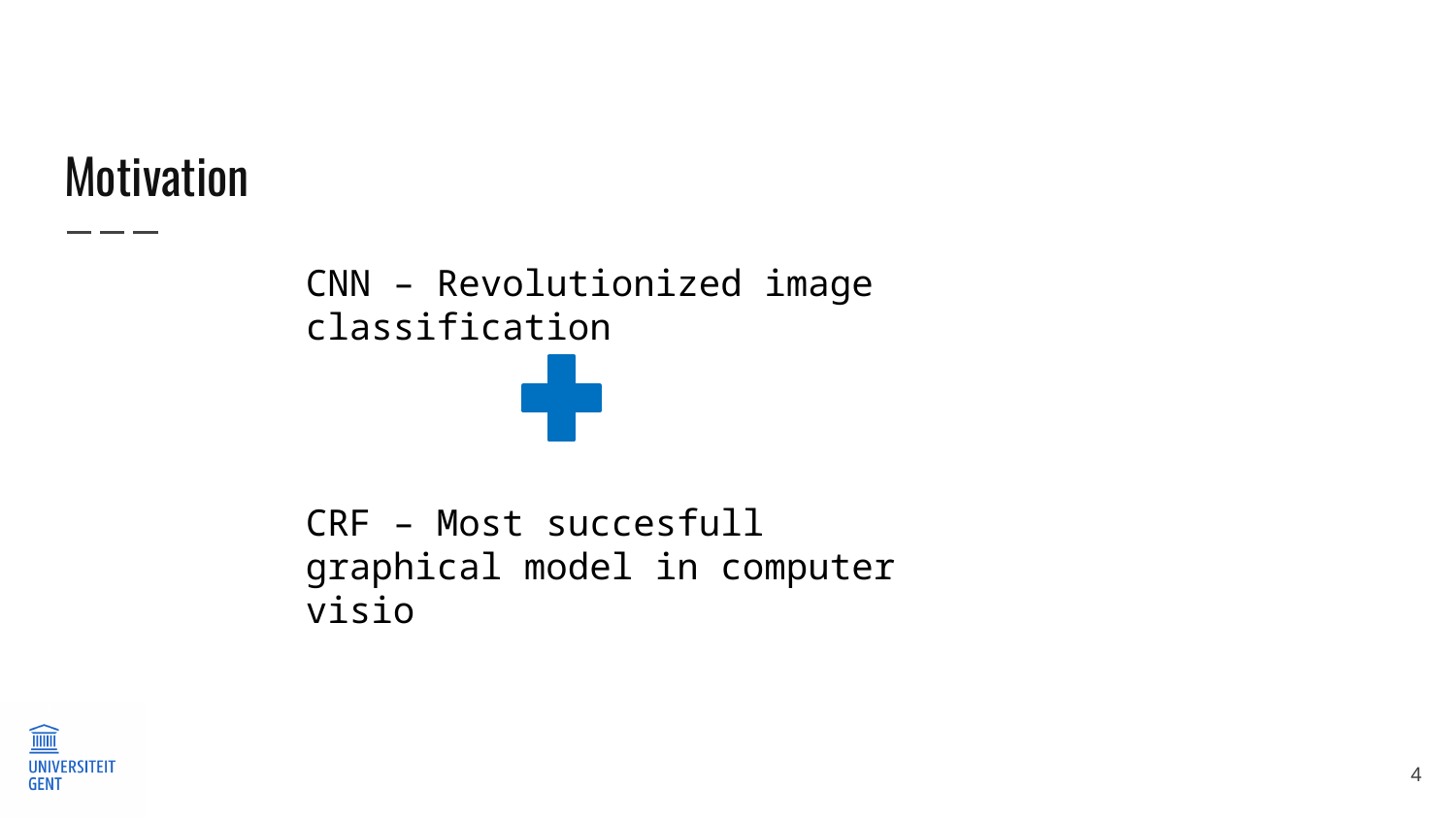

# Motivation
CNN – Revolutionized image classification

CRF – Most succesfull graphical model in computer visio
4